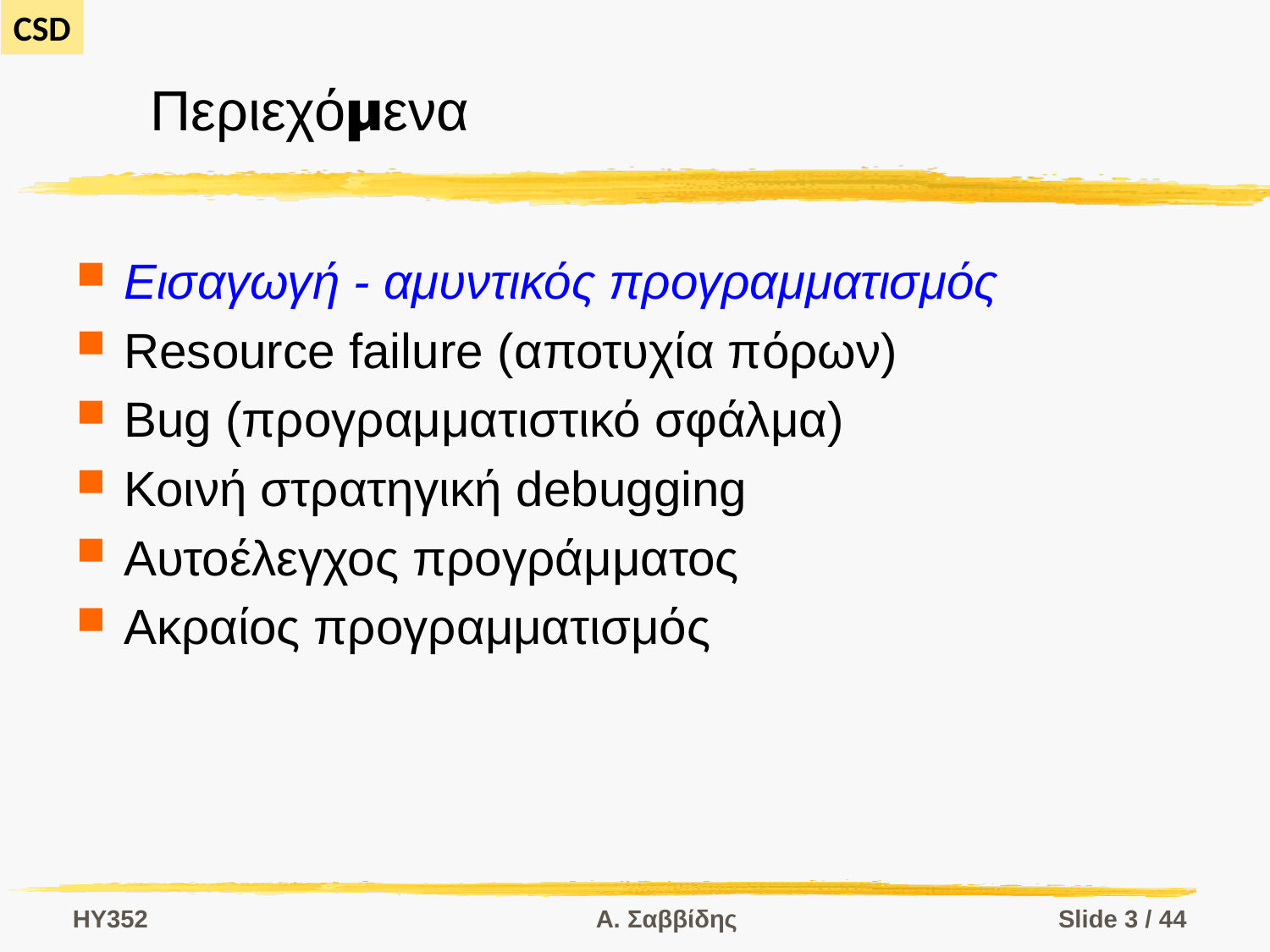

# Περιεχόμενα
Εισαγωγή - αμυντικός προγραμματισμός
Resource failure (αποτυχία πόρων)
Bug (προγραμματιστικό σφάλμα)
Κοινή στρατηγική debugging
Αυτοέλεγχος προγράμματος
Ακραίος προγραμματισμός
HY352
Α. Σαββίδης
Slide 3 / 44